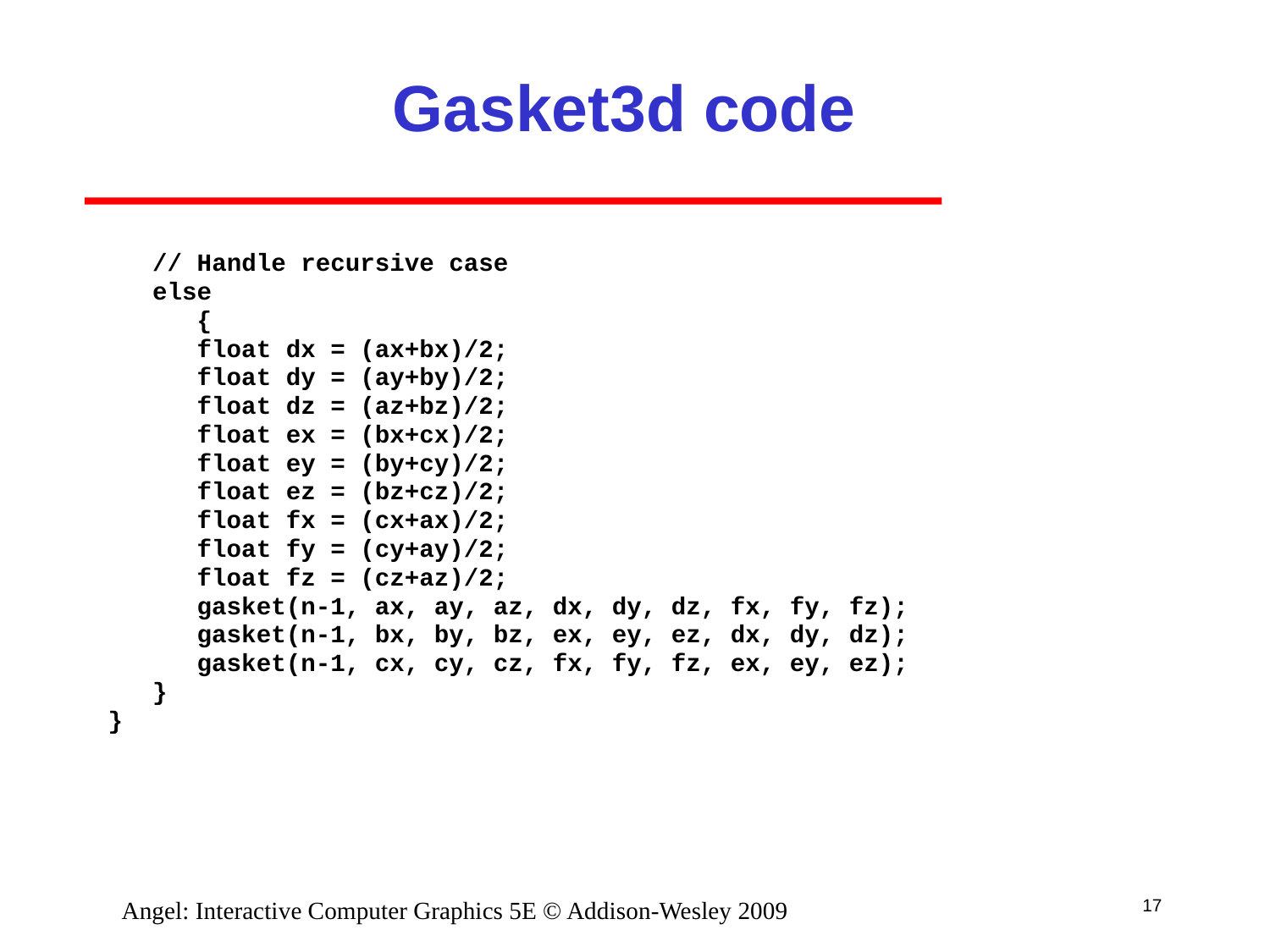

Gasket3d code

   // Handle recursive case
   else
      {
      float dx = (ax+bx)/2;
      float dy = (ay+by)/2;
      float dz = (az+bz)/2;
      float ex = (bx+cx)/2;
      float ey = (by+cy)/2;
      float ez = (bz+cz)/2;
      float fx = (cx+ax)/2;
      float fy = (cy+ay)/2;
      float fz = (cz+az)/2;
      gasket(n-1, ax, ay, az, dx, dy, dz, fx, fy, fz);
      gasket(n-1, bx, by, bz, ex, ey, ez, dx, dy, dz);
      gasket(n-1, cx, cy, cz, fx, fy, fz, ex, ey, ez);
   }
}
17
Angel: Interactive Computer Graphics 5E © Addison-Wesley 2009